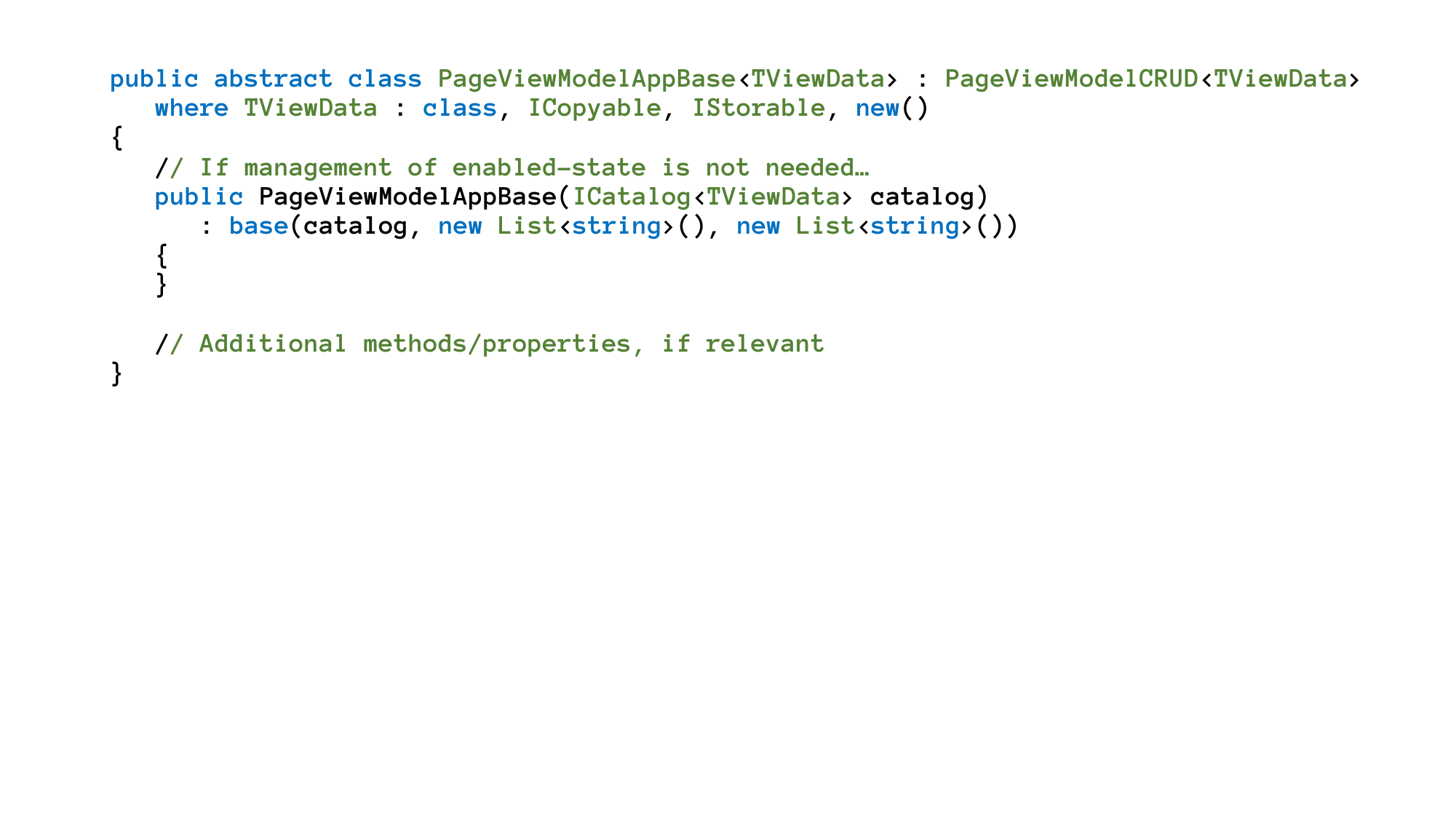

public abstract class PageViewModelAppBase<TViewData> : PageViewModelCRUD<TViewData>
   where TViewData : class, ICopyable, IStorable, new()
{
   // If management of enabled-state is not needed…
   public PageViewModelAppBase(ICatalog<TViewData> catalog)
      : base(catalog, new List<string>(), new List<string>())
   {
   }

   // Additional methods/properties, if relevant
}